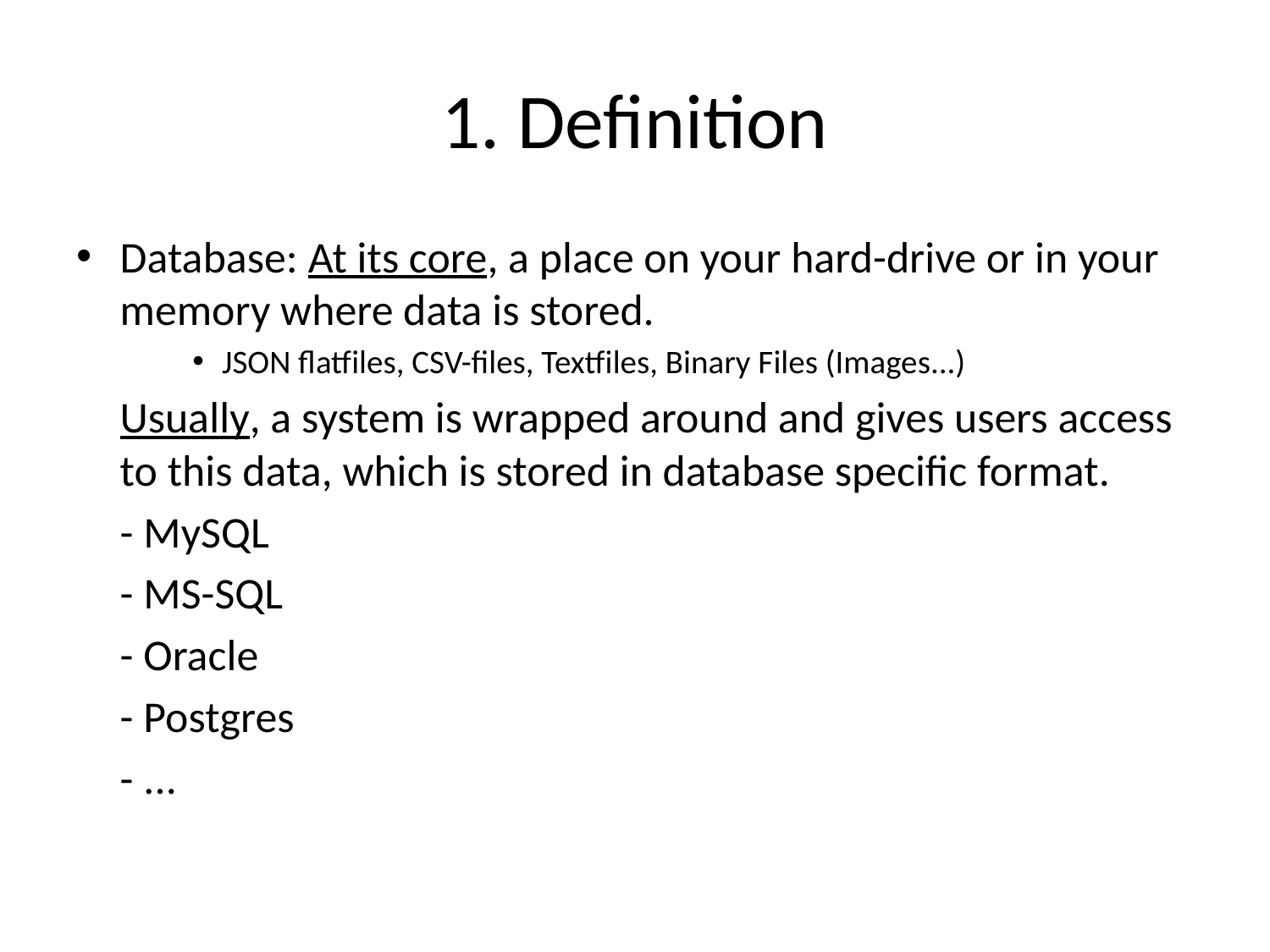

# 1. Definition
Database: At its core, a place on your hard-drive or in your memory where data is stored.
JSON flatfiles, CSV-files, Textfiles, Binary Files (Images...)
	Usually, a system is wrapped around and gives users access to this data, which is stored in database specific format.
		- MySQL
		- MS-SQL
		- Oracle
		- Postgres
		- ...